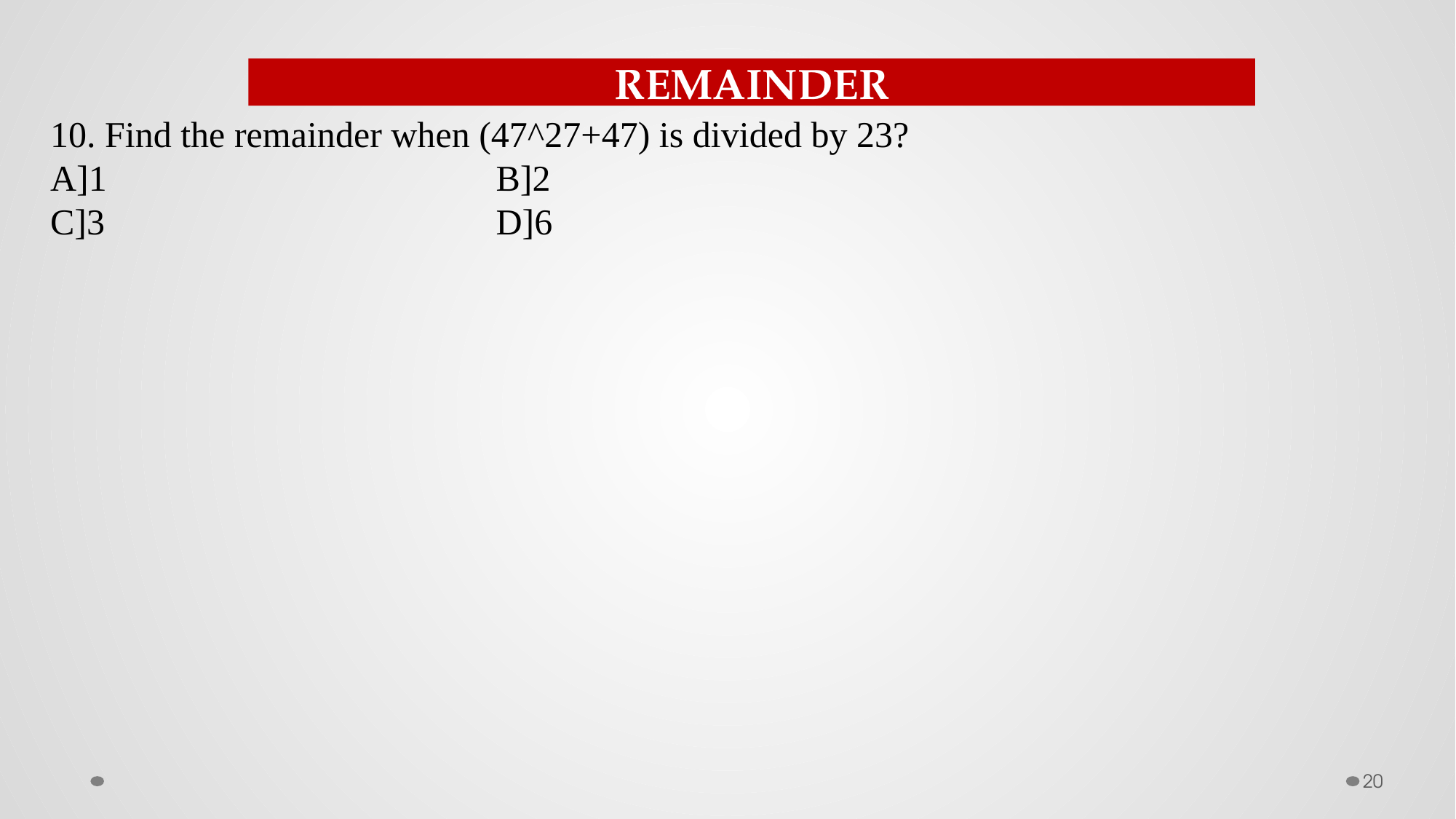

REMAINDER

10. Find the remainder when (47^27+47) is divided by 23?
A]1				 B]2
C]3				 D]6

20